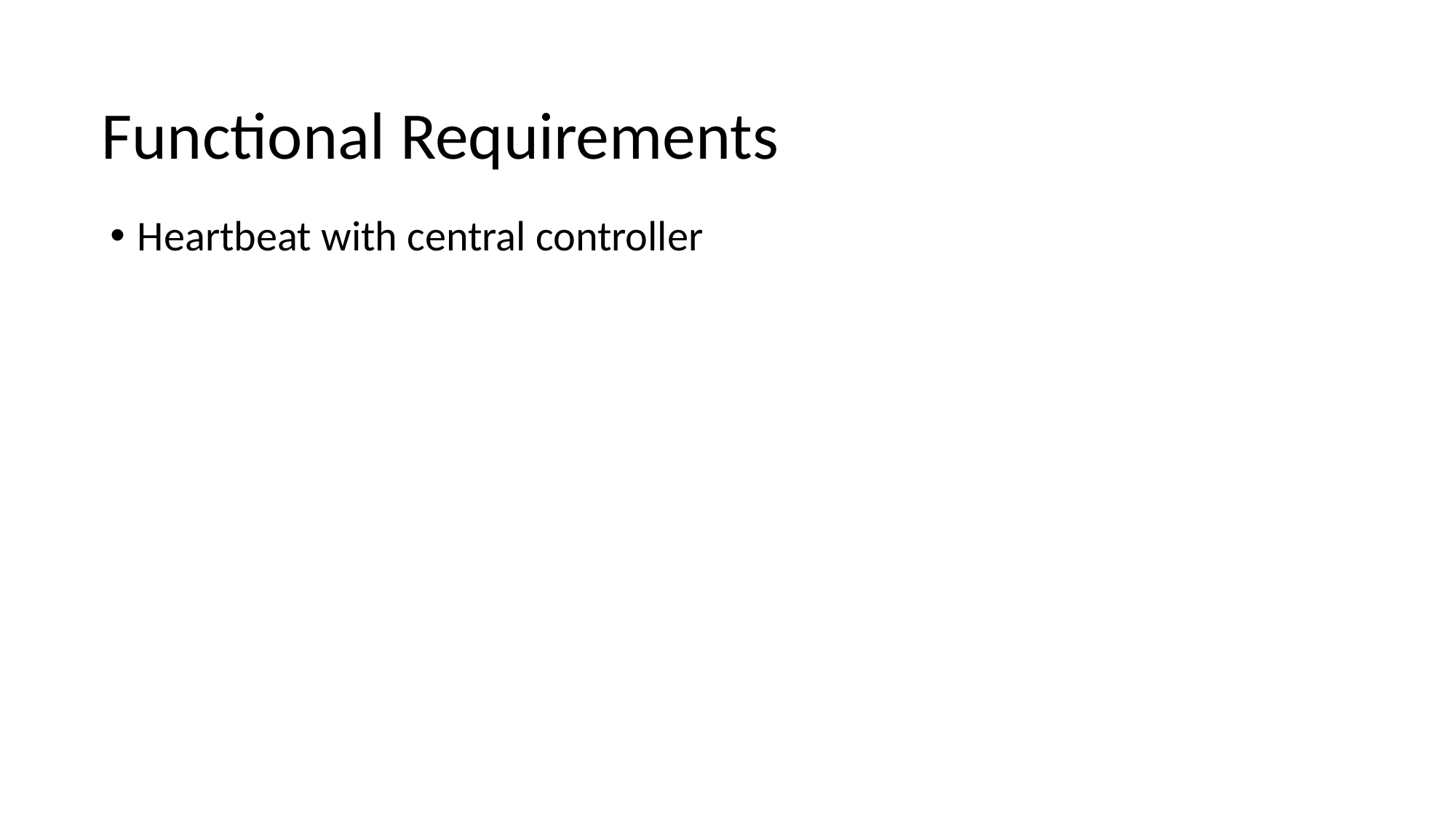

# Functional Requirements
Heartbeat with central controller